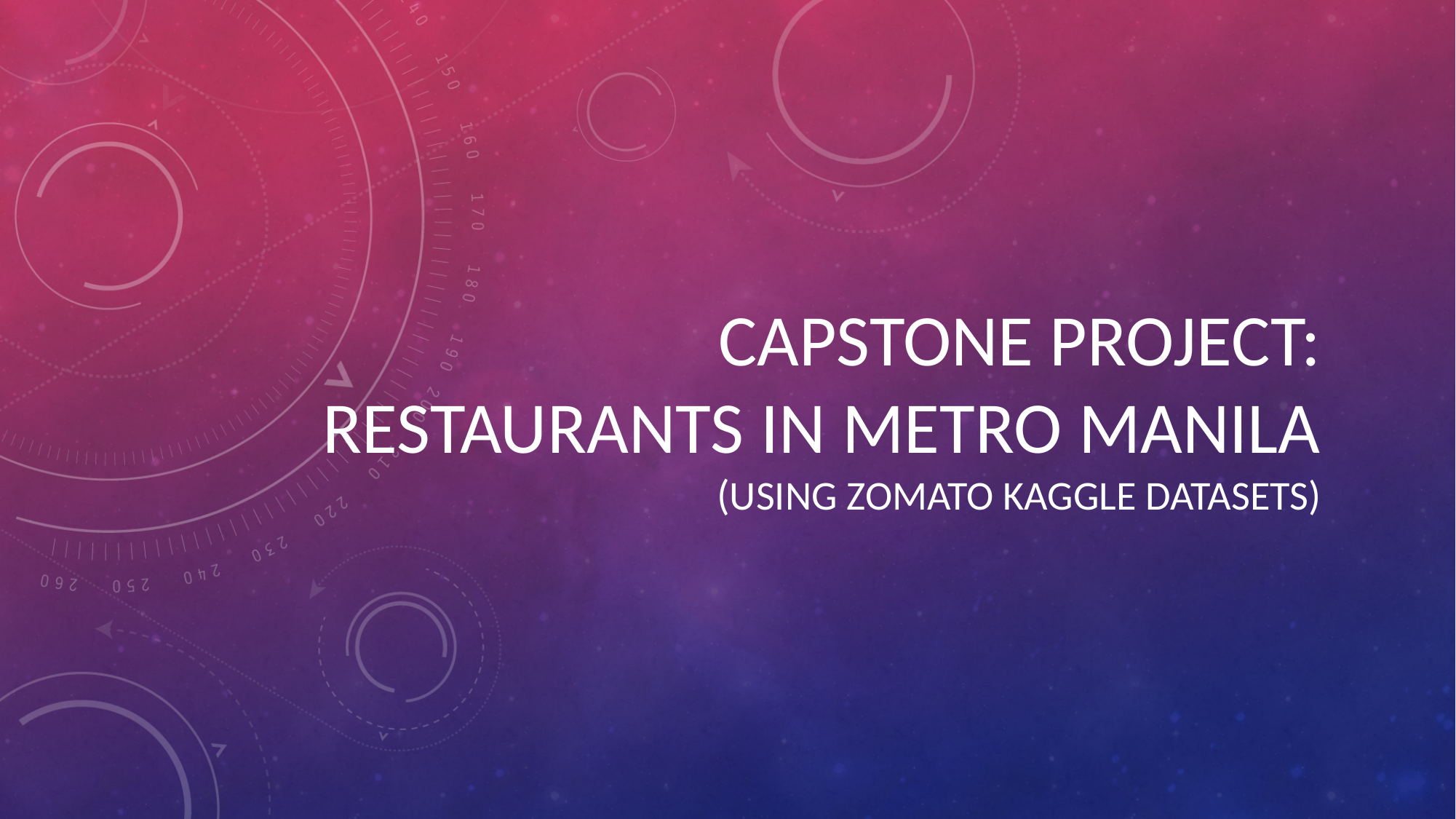

# Capstone Project: restaurants in Metro Manila (using Zomato Kaggle datasets)